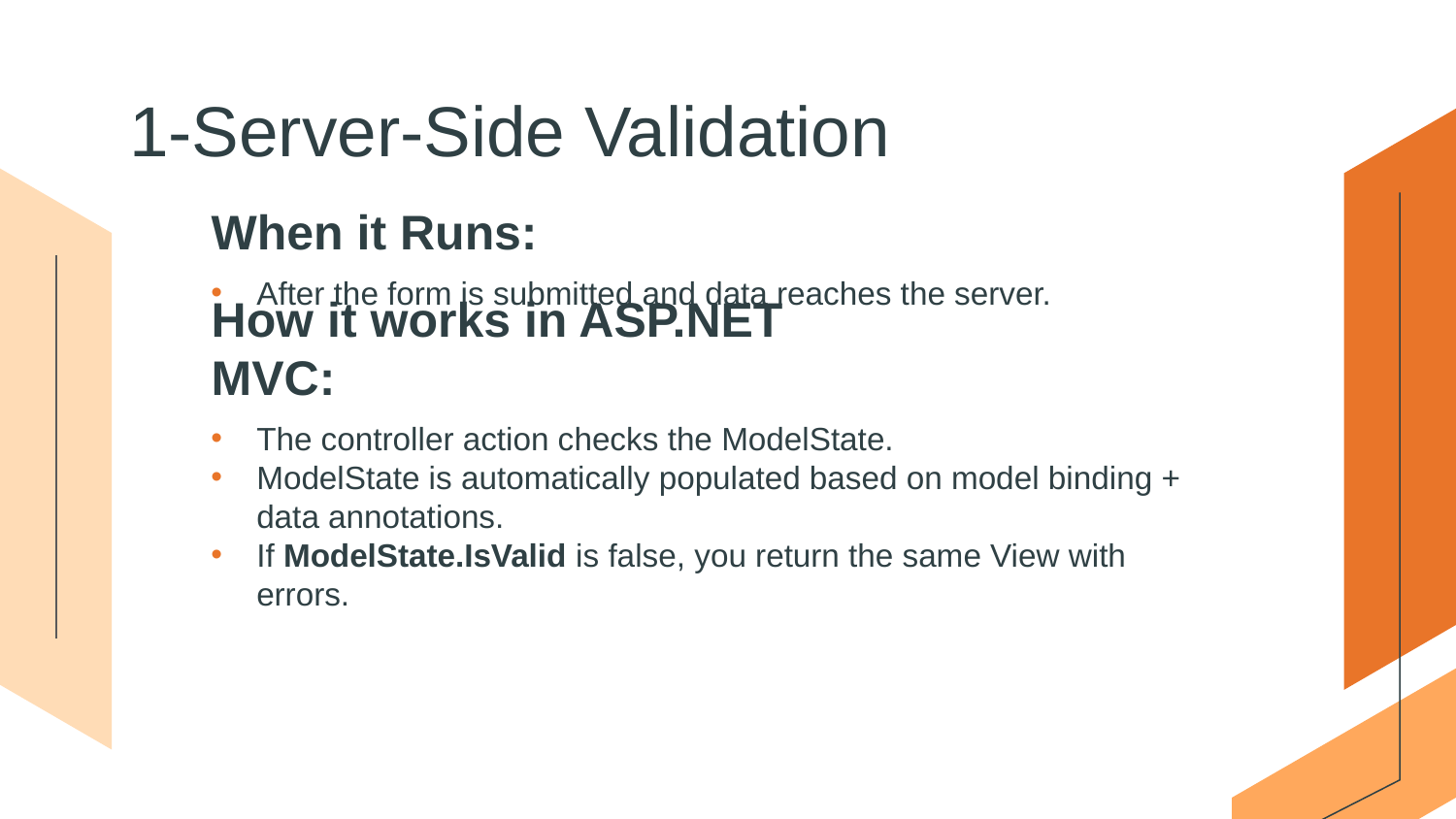

# 1-Server-Side Validation
When it Runs:
After the form is submitted and data reaches the server.
How it works in ASP.NET MVC:
The controller action checks the ModelState.
ModelState is automatically populated based on model binding + data annotations.
If ModelState.IsValid is false, you return the same View with errors.